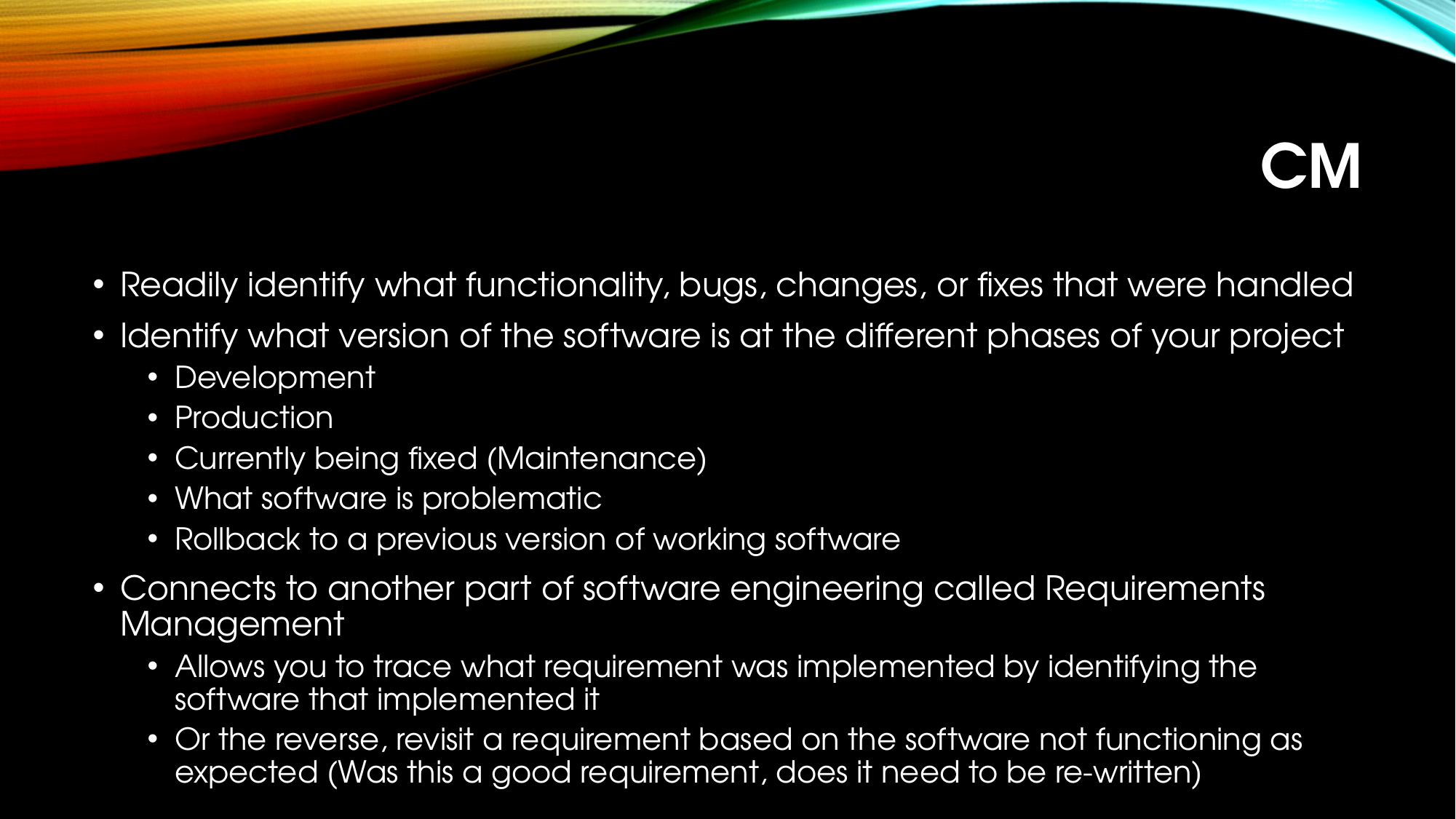

# CM
Readily identify what functionality, bugs, changes, or fixes that were handled
Identify what version of the software is at the different phases of your project
Development
Production
Currently being fixed (Maintenance)
What software is problematic
Rollback to a previous version of working software
Connects to another part of software engineering called Requirements Management
Allows you to trace what requirement was implemented by identifying the software that implemented it
Or the reverse, revisit a requirement based on the software not functioning as expected (Was this a good requirement, does it need to be re-written)